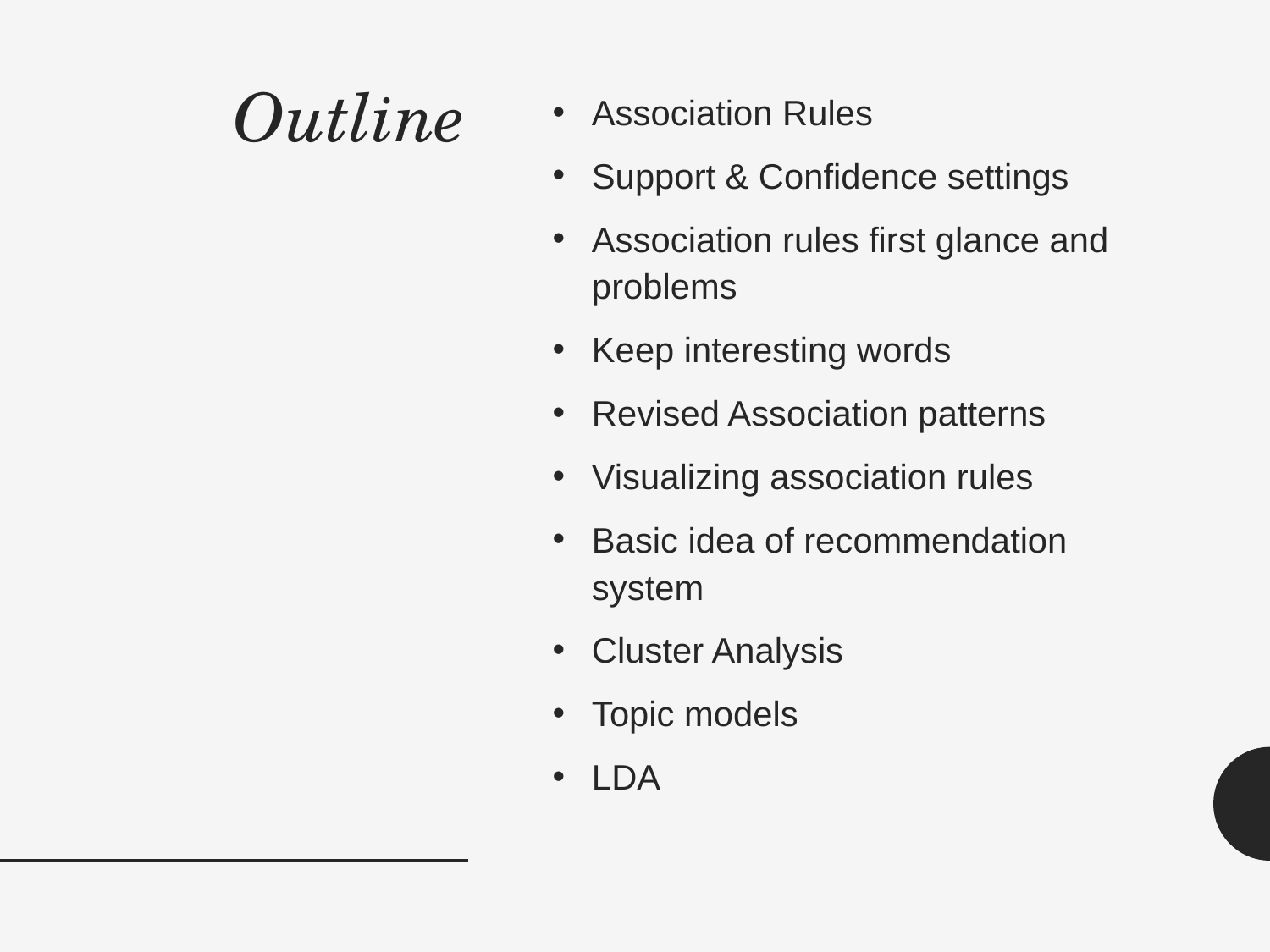

# Outline
Association Rules
Support & Confidence settings
Association rules first glance and problems
Keep interesting words
Revised Association patterns
Visualizing association rules
Basic idea of recommendation system
Cluster Analysis
Topic models
LDA